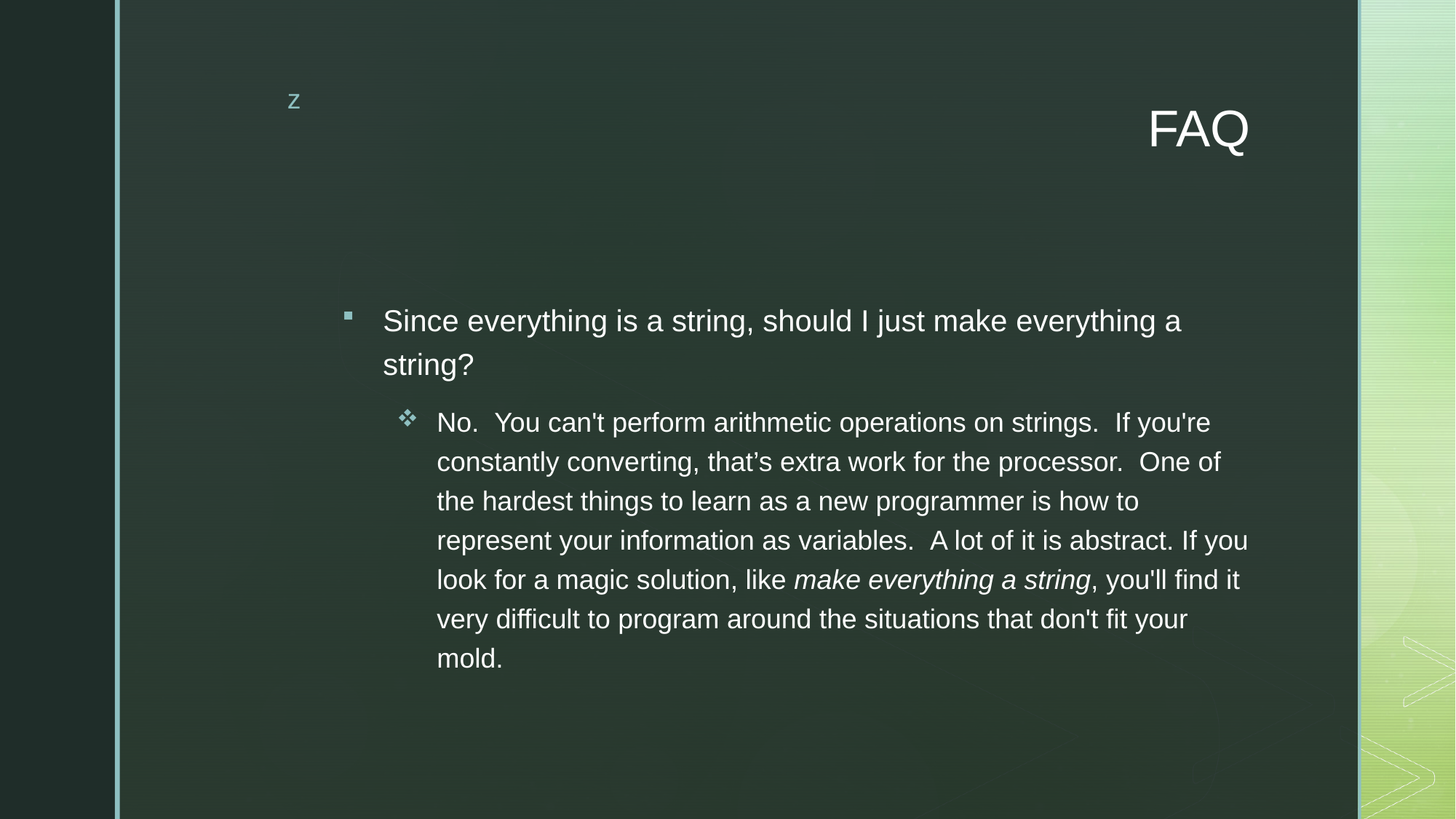

# FAQ
Since everything is a string, should I just make everything a string?
No.  You can't perform arithmetic operations on strings.  If you're constantly converting, that’s extra work for the processor.  One of the hardest things to learn as a new programmer is how to represent your information as variables.  A lot of it is abstract. If you look for a magic solution, like make everything a string, you'll find it very difficult to program around the situations that don't fit your mold.